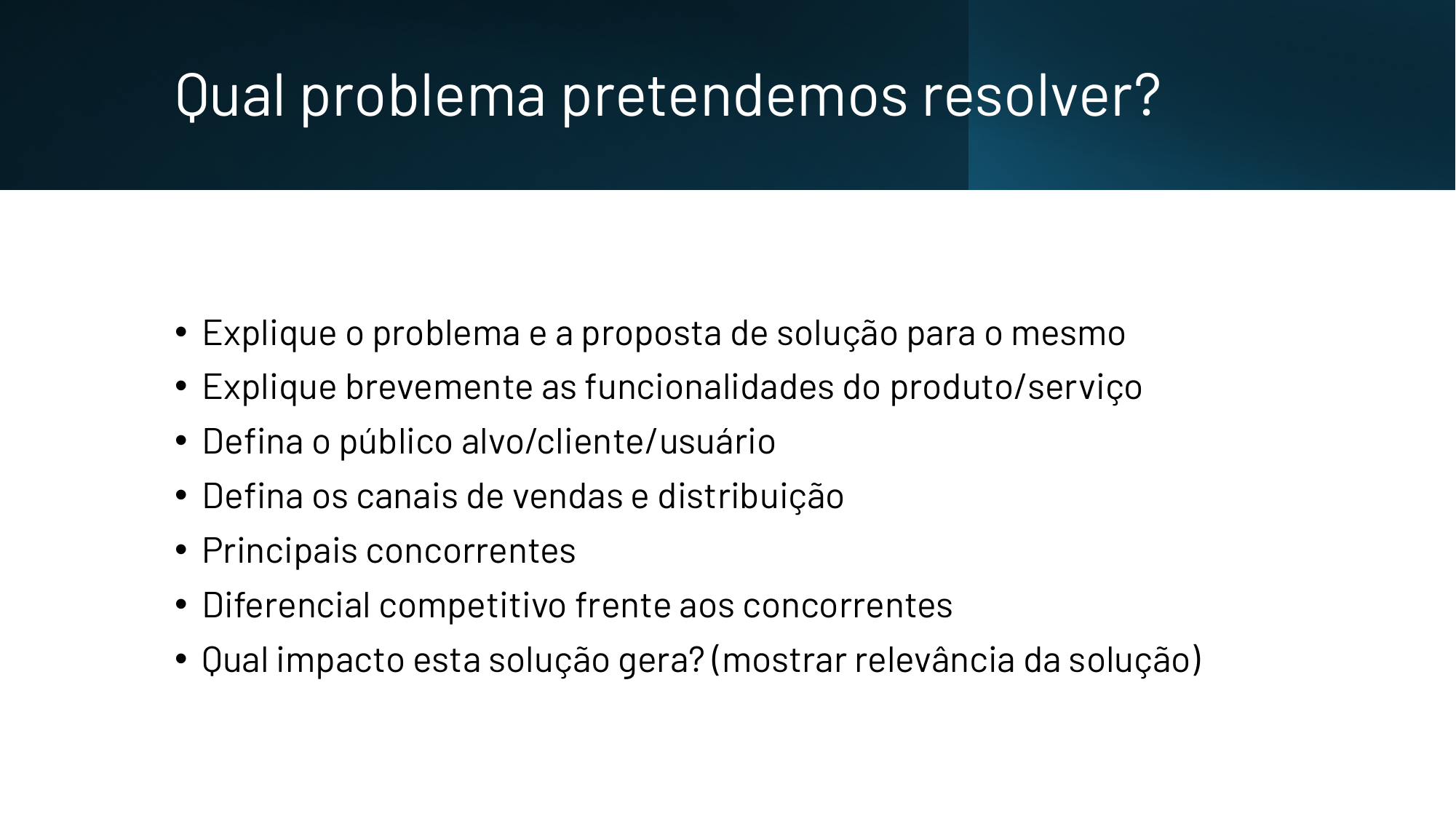

# Qual problema pretendemos resolver?
Explique o problema e a proposta de solução para o mesmo
Explique brevemente as funcionalidades do produto/serviço
Defina o público alvo/cliente/usuário
Defina os canais de vendas e distribuição
Principais concorrentes
Diferencial competitivo frente aos concorrentes
Qual impacto esta solução gera? (mostrar relevância da solução)